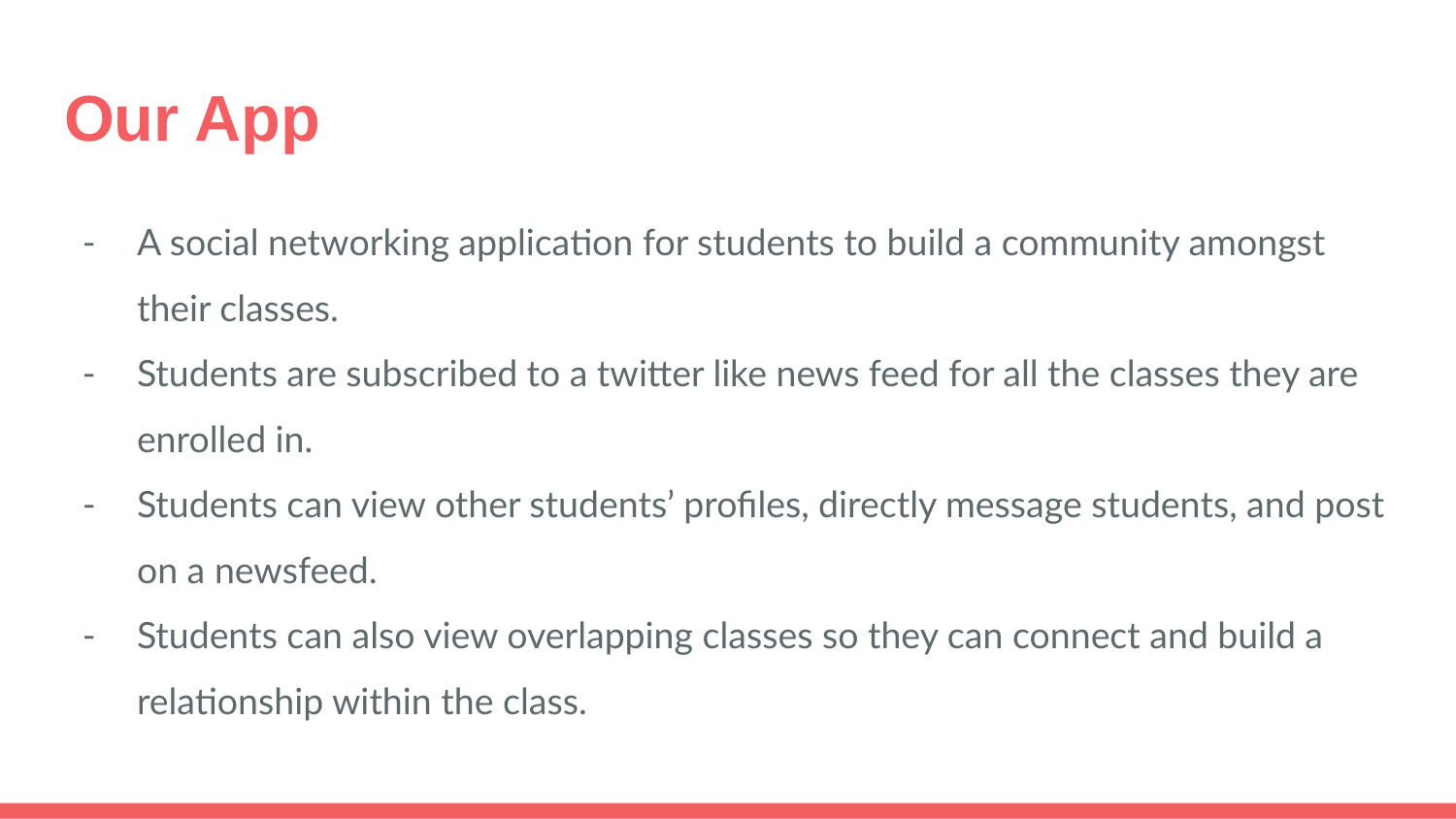

# Our App
A social networking application for students to build a community amongst their classes.
Students are subscribed to a twitter like news feed for all the classes they are enrolled in.
Students can view other students’ profiles, directly message students, and post on a newsfeed.
Students can also view overlapping classes so they can connect and build a relationship within the class.